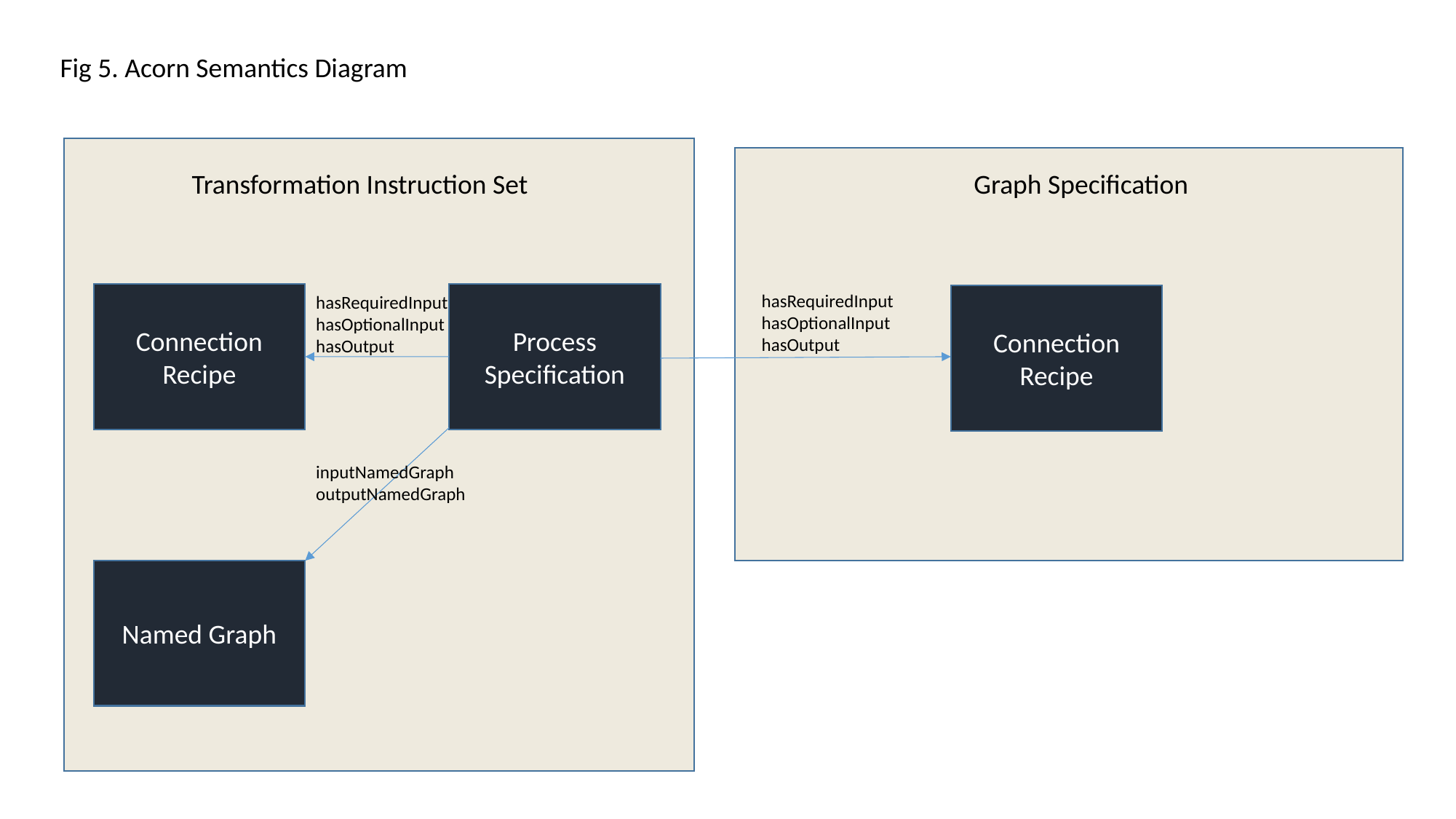

Fig 5. Acorn Semantics Diagram

Transformation Instruction Set
Graph Specification
Connection Recipe
Process Specification
hasRequiredInput
hasOptionalInput
hasOutput
hasRequiredInput
hasOptionalInput
hasOutput
Connection Recipe
inputNamedGraph
outputNamedGraph
Named Graph